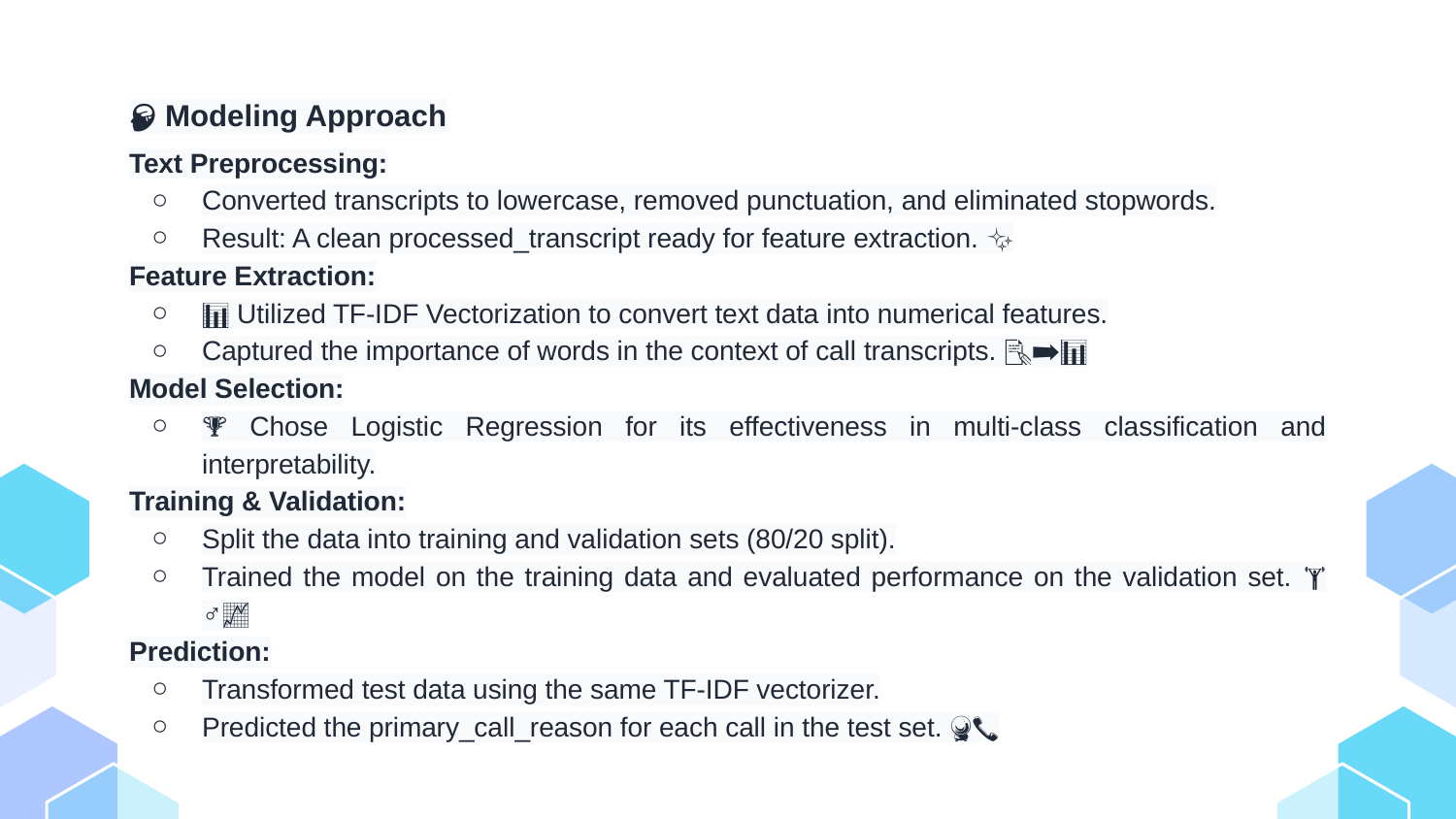

# 🧠 Modeling Approach
Text Preprocessing:
Converted transcripts to lowercase, removed punctuation, and eliminated stopwords.
Result: A clean processed_transcript ready for feature extraction. 🧽✨
Feature Extraction:
📊 Utilized TF-IDF Vectorization to convert text data into numerical features.
Captured the importance of words in the context of call transcripts. 📝➡️📊
Model Selection:
🏆 Chose Logistic Regression for its effectiveness in multi-class classification and interpretability.
Training & Validation:
Split the data into training and validation sets (80/20 split).
Trained the model on the training data and evaluated performance on the validation set. 🏋️‍♂️📈
Prediction:
Transformed test data using the same TF-IDF vectorizer.
Predicted the primary_call_reason for each call in the test set. 🔮📞